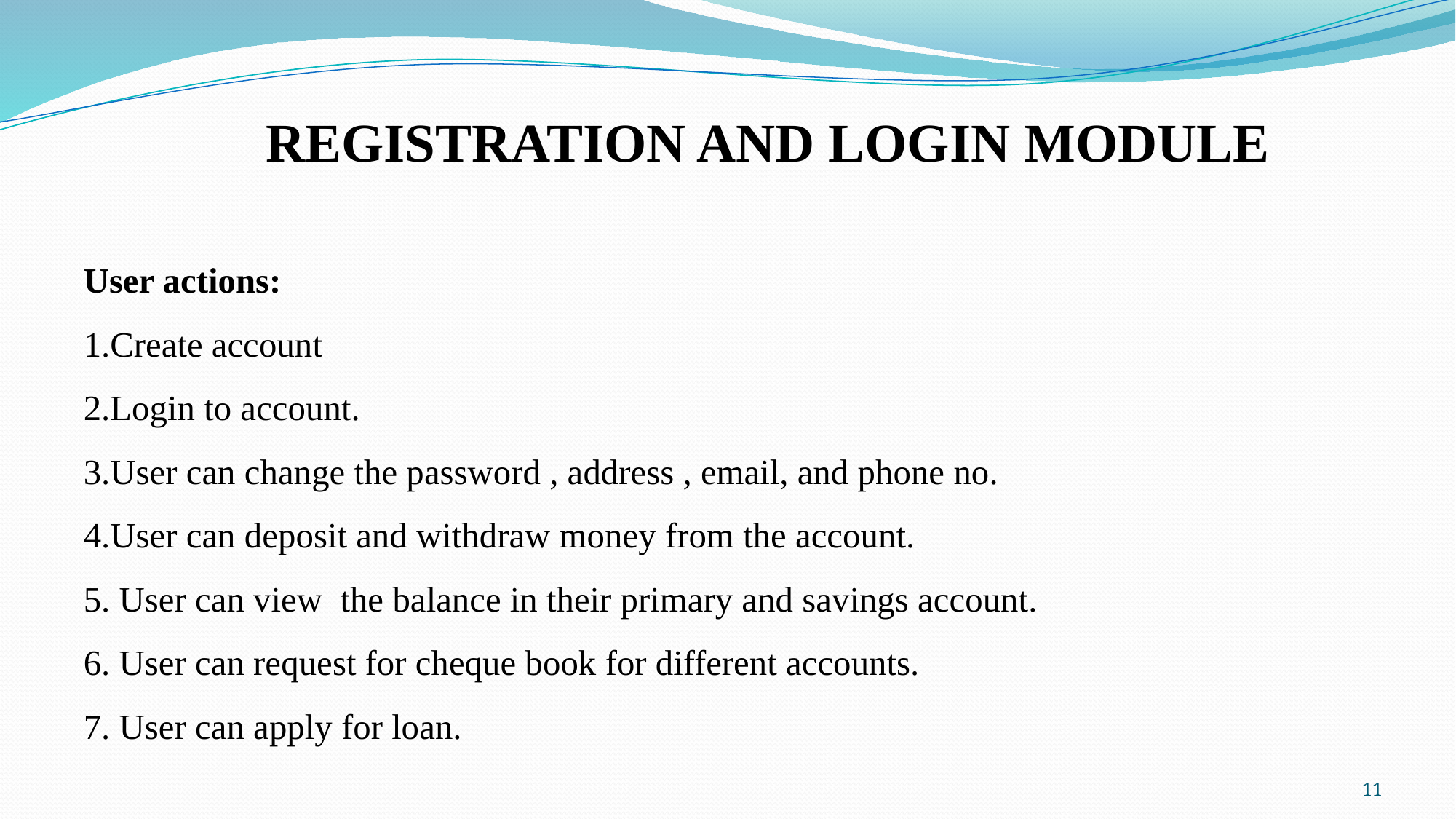

# REGISTRATION AND LOGIN MODULE
User actions:
1.Create account
2.Login to account.
3.User can change the password , address , email, and phone no.
4.User can deposit and withdraw money from the account.
5. User can view  the balance in their primary and savings account.
6. User can request for cheque book for different accounts.
7. User can apply for loan.
11